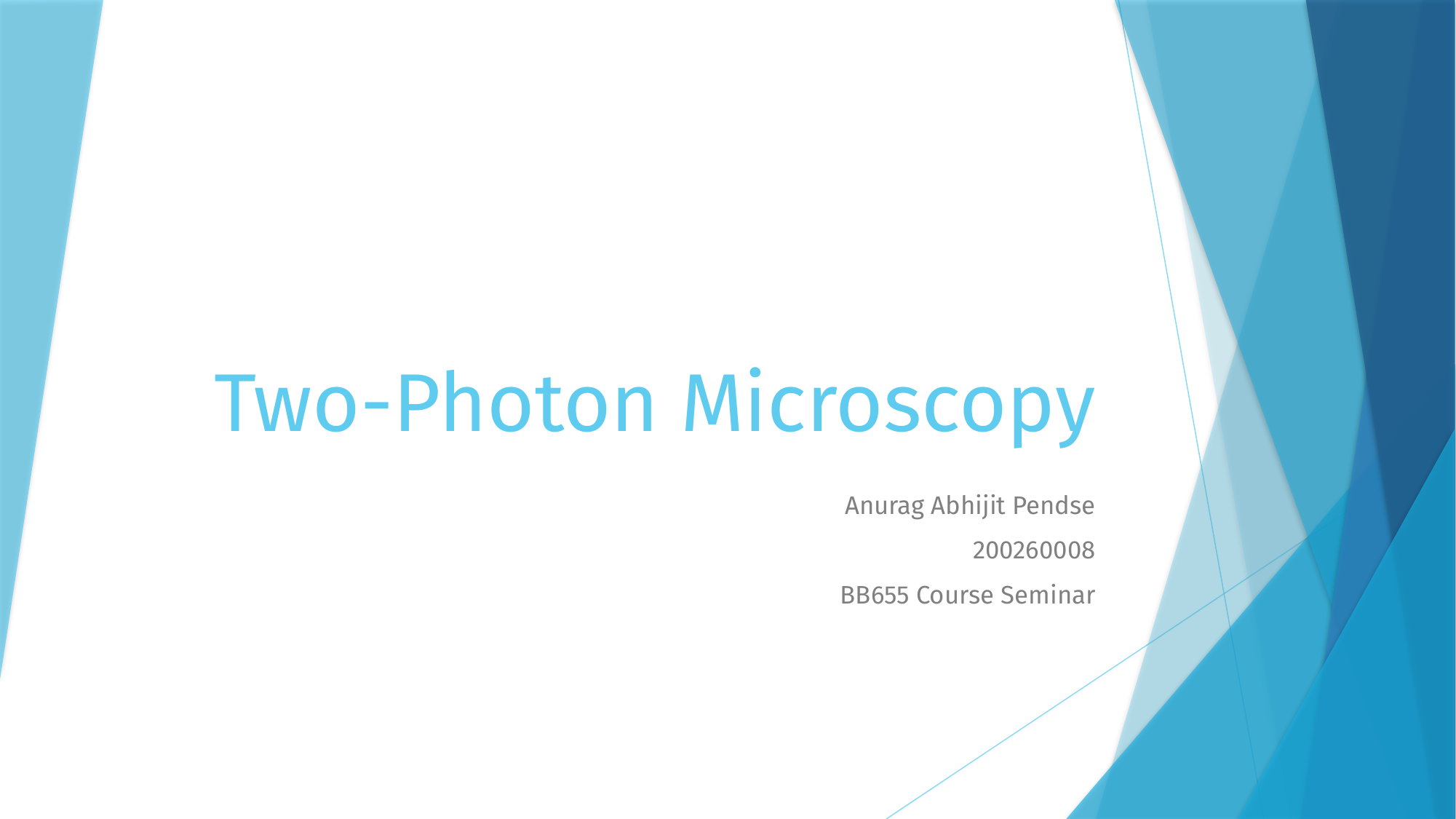

# Two-Photon Microscopy
Anurag Abhijit Pendse
200260008
BB655 Course Seminar